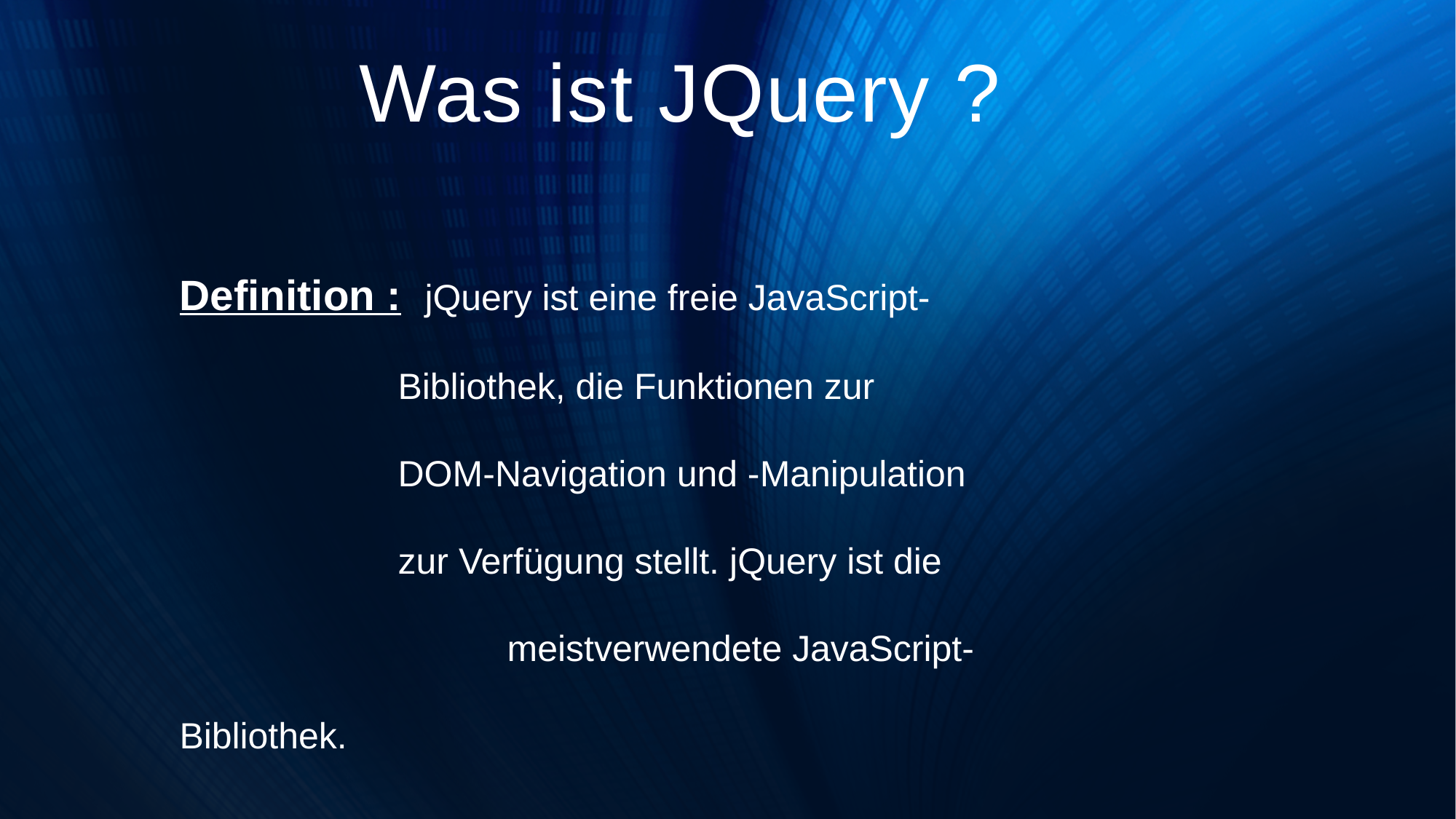

# Was ist JQuery ?
Definition :  jQuery ist eine freie JavaScript-			Bibliothek, die Funktionen zur 			DOM-Navigation und -Manipulation
		zur Verfügung stellt. jQuery ist die 			meistverwendete JavaScript-Bibliothek.